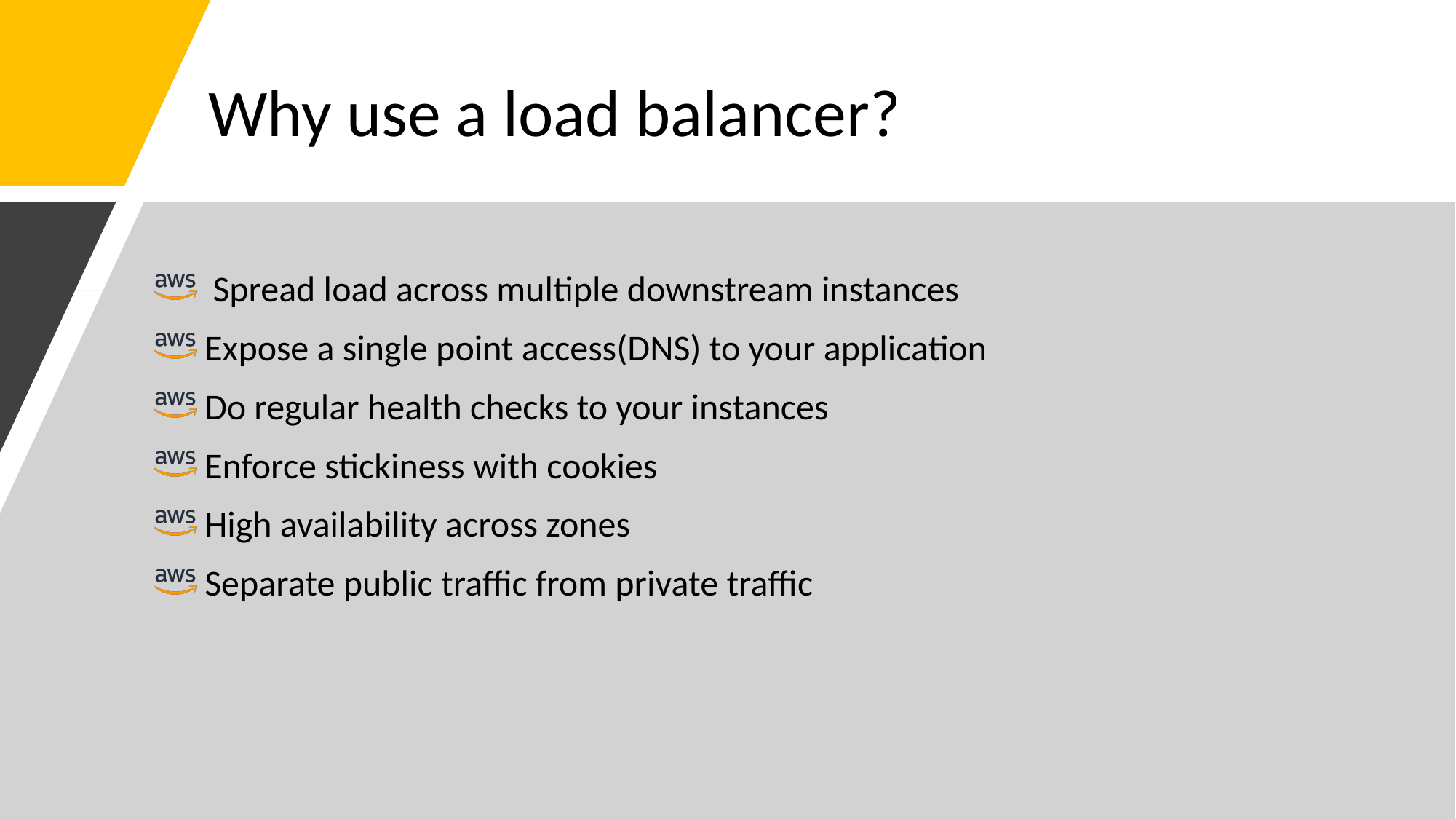

# Why use a load balancer?

  Spread load across multiple downstream instances
 Expose a single point access(DNS) to your application
 Do regular health checks to your instances
 Enforce stickiness with cookies
 High availability across zones
 Separate public traffic from private traffic